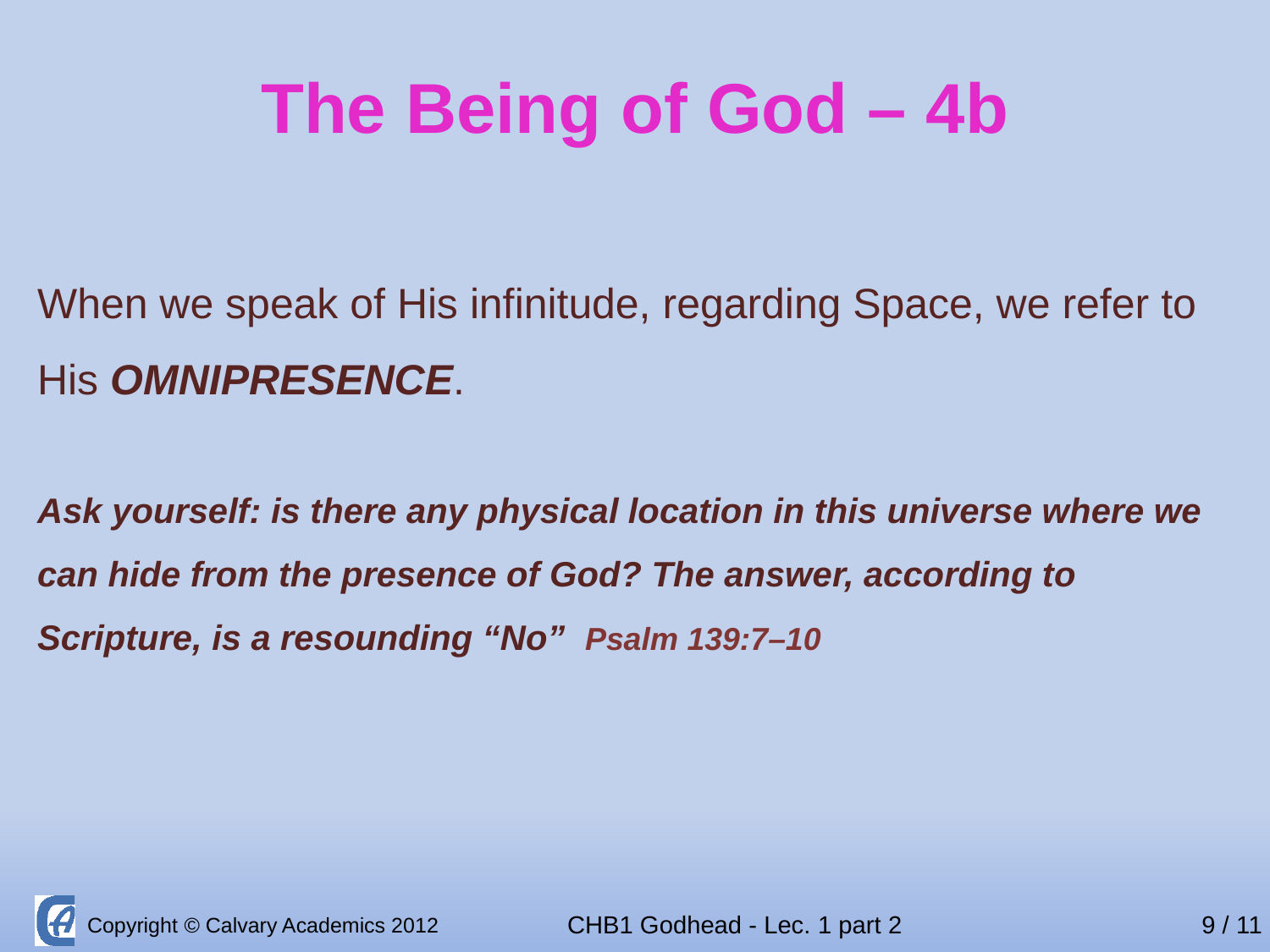

The Being of God – 4b
When we speak of His infinitude, regarding Space, we refer to His OMNIPRESENCE.

Ask yourself: is there any physical location in this universe where we can hide from the presence of God? The answer, according to Scripture, is a resounding “No”  Psalm 139:7–10
9 / 11